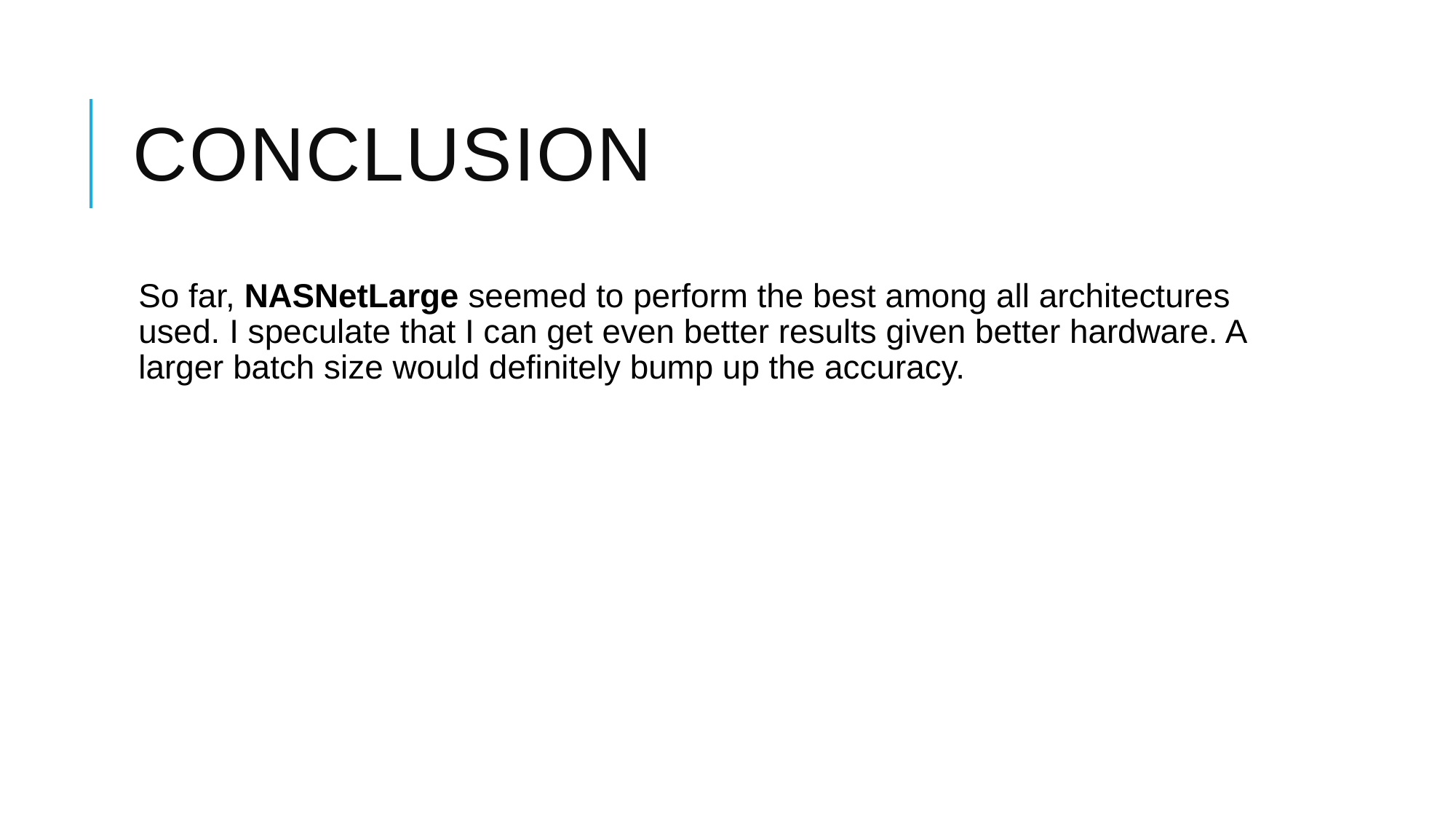

# Conclusion
So far, NASNetLarge seemed to perform the best among all architectures used. I speculate that I can get even better results given better hardware. A larger batch size would definitely bump up the accuracy.